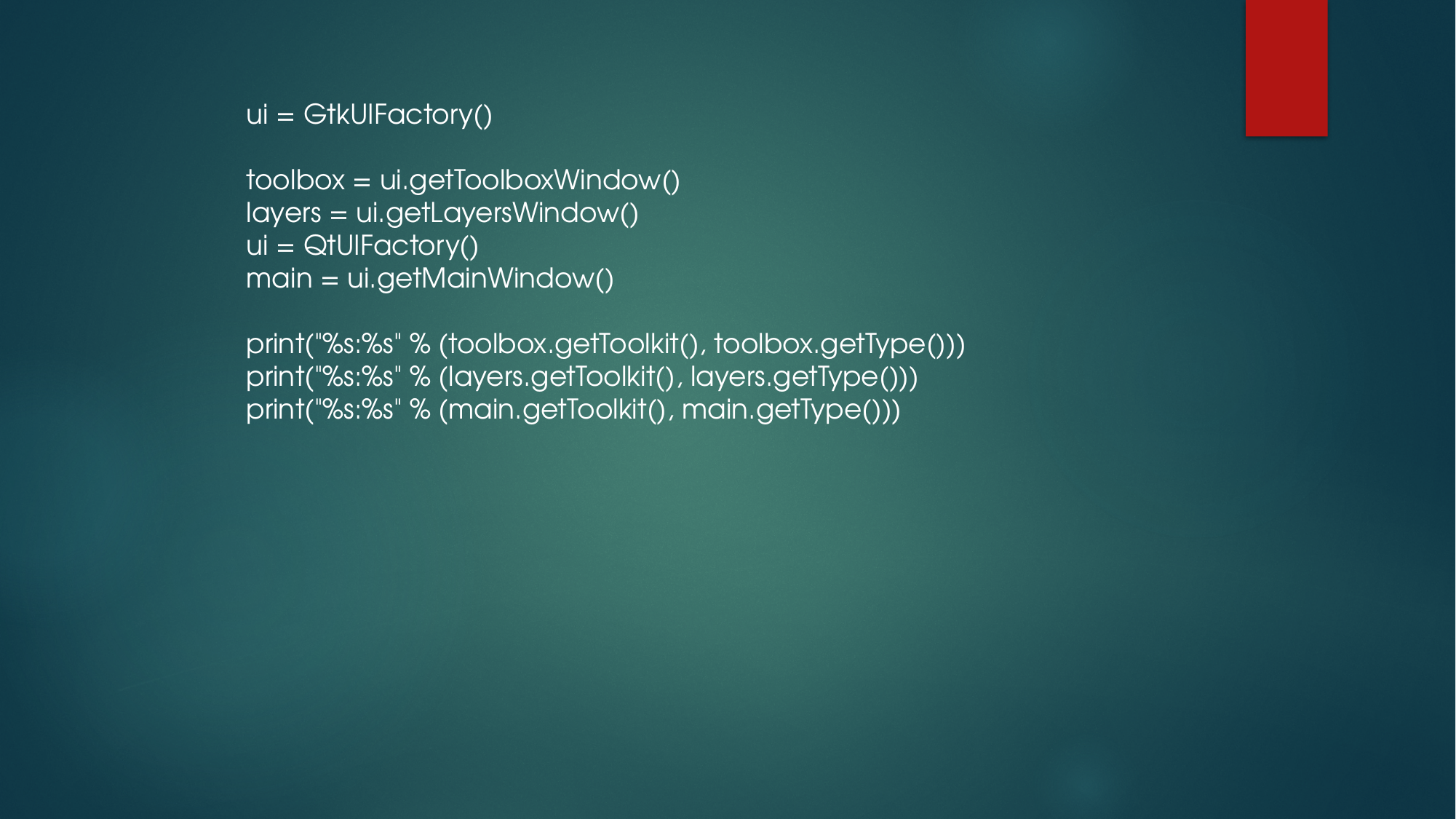

ui = GtkUIFactory()

toolbox = ui.getToolboxWindow()
layers = ui.getLayersWindow()
ui = QtUIFactory()
main = ui.getMainWindow()

print("%s:%s" % (toolbox.getToolkit(), toolbox.getType()))
print("%s:%s" % (layers.getToolkit(), layers.getType()))
print("%s:%s" % (main.getToolkit(), main.getType()))